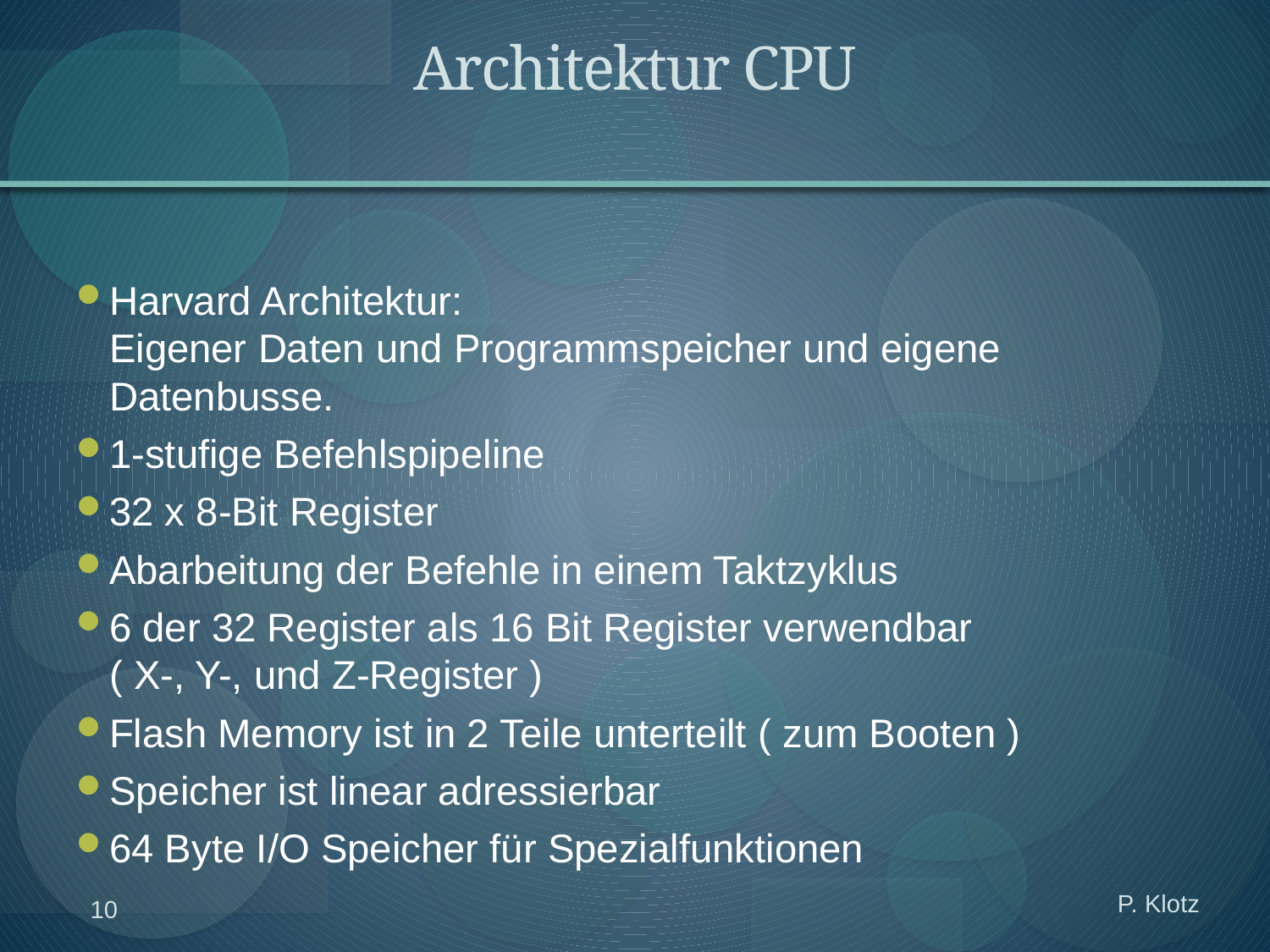

# Architektur CPU
Harvard Architektur:
Eigener Daten und Programmspeicher und eigene Datenbusse.
1-stufige Befehlspipeline
32 x 8-Bit Register
Abarbeitung der Befehle in einem Taktzyklus
6 der 32 Register als 16 Bit Register verwendbar
( X-, Y-, und Z-Register )
Flash Memory ist in 2 Teile unterteilt ( zum Booten )
Speicher ist linear adressierbar
64 Byte I/O Speicher für Spezialfunktionen

P. Klotz
10